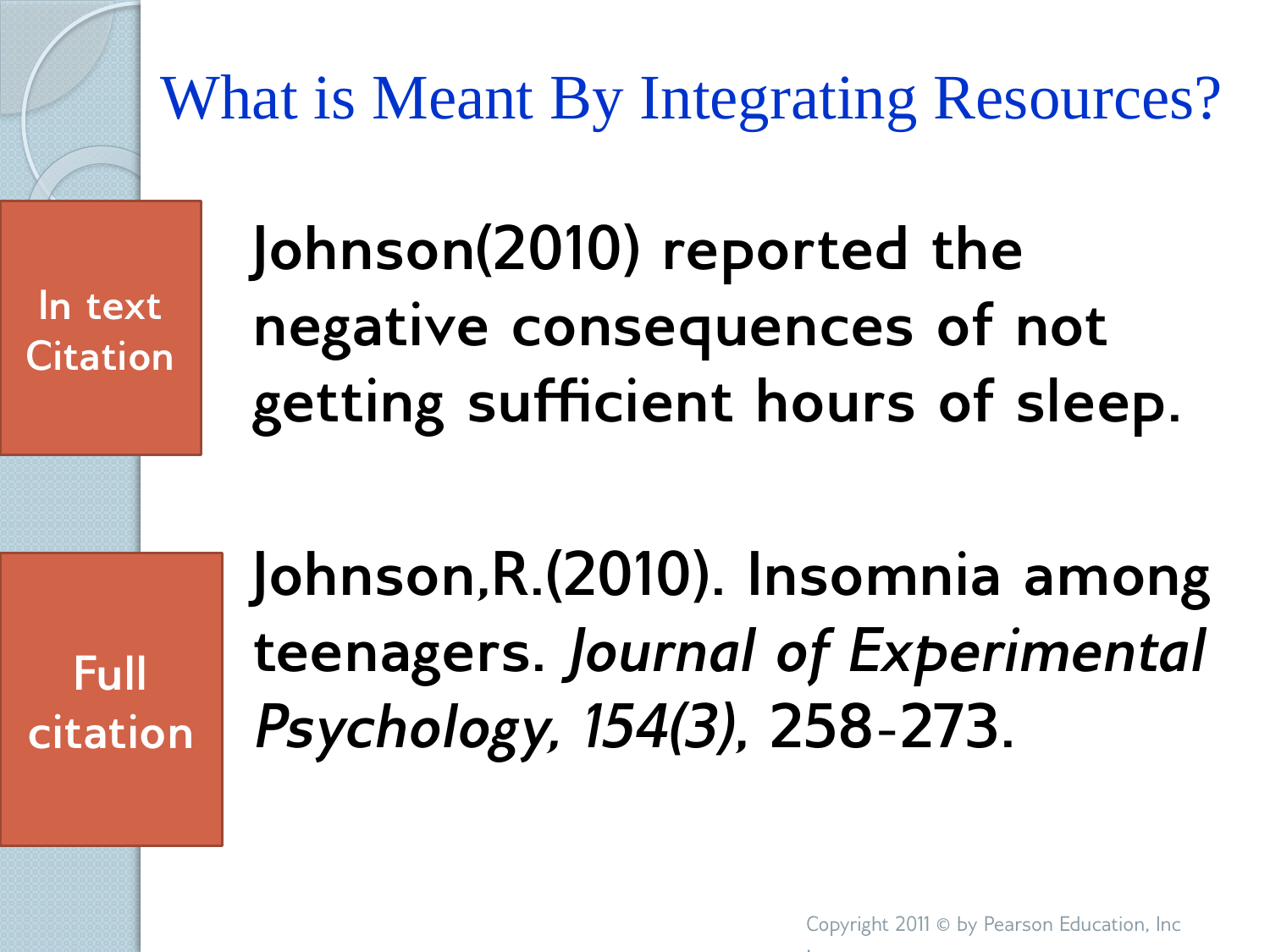

What is Meant By Integrating Resources?
Johnson(2010) reported the negative consequences of not getting sufficient hours of sleep.

Johnson,R.(2010). Insomnia among teenagers. Journal of Experimental Psychology, 154(3), 258-273.
In text Citation
Full citation
Copyright 2011 © by Pearson Education, Inc.